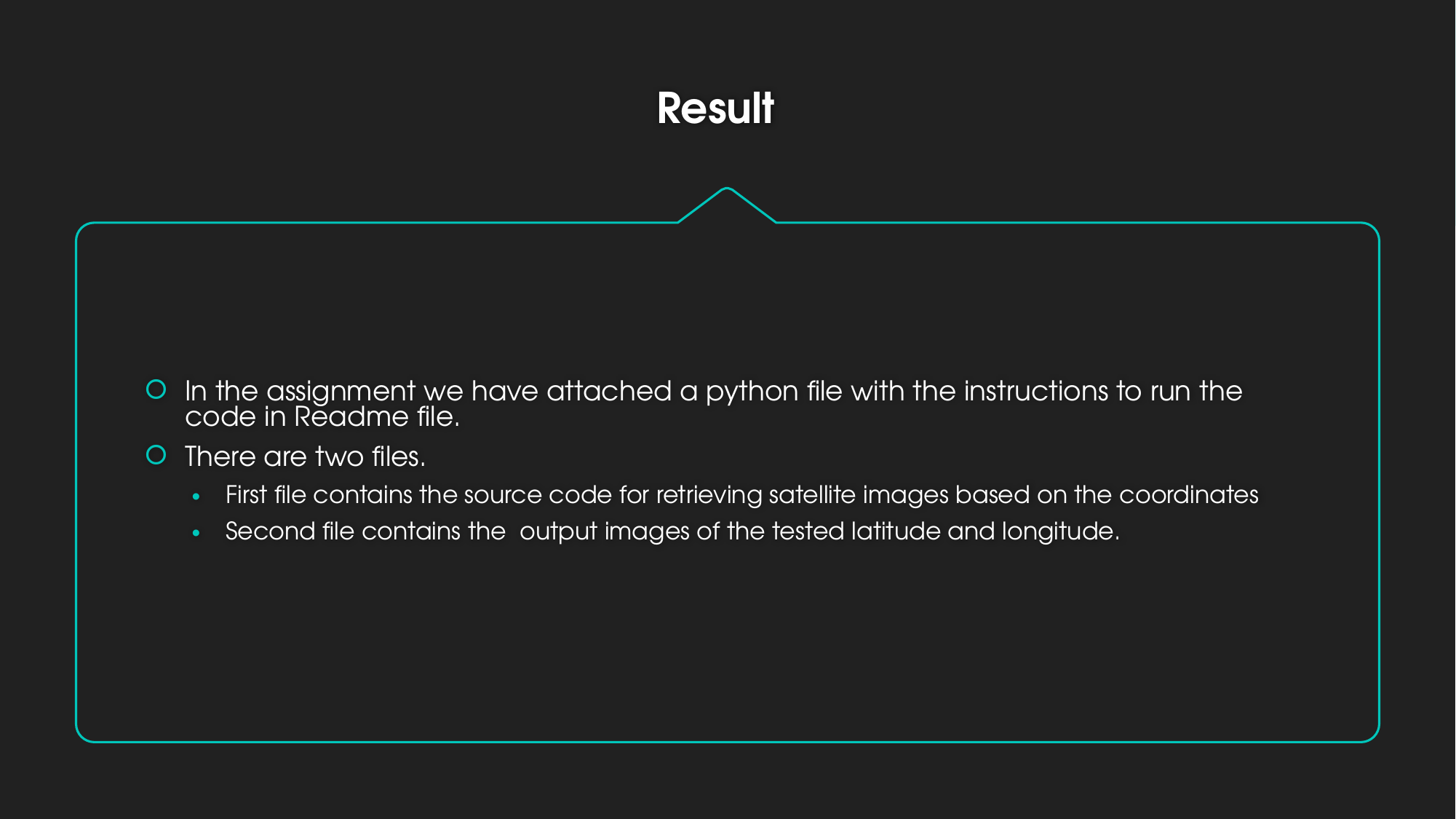

# Result

In the assignment we have attached a python file with the instructions to run the code in Readme file.
There are two files.
First file contains the source code for retrieving satellite images based on the coordinates
Second file contains the  output images of the tested latitude and longitude.